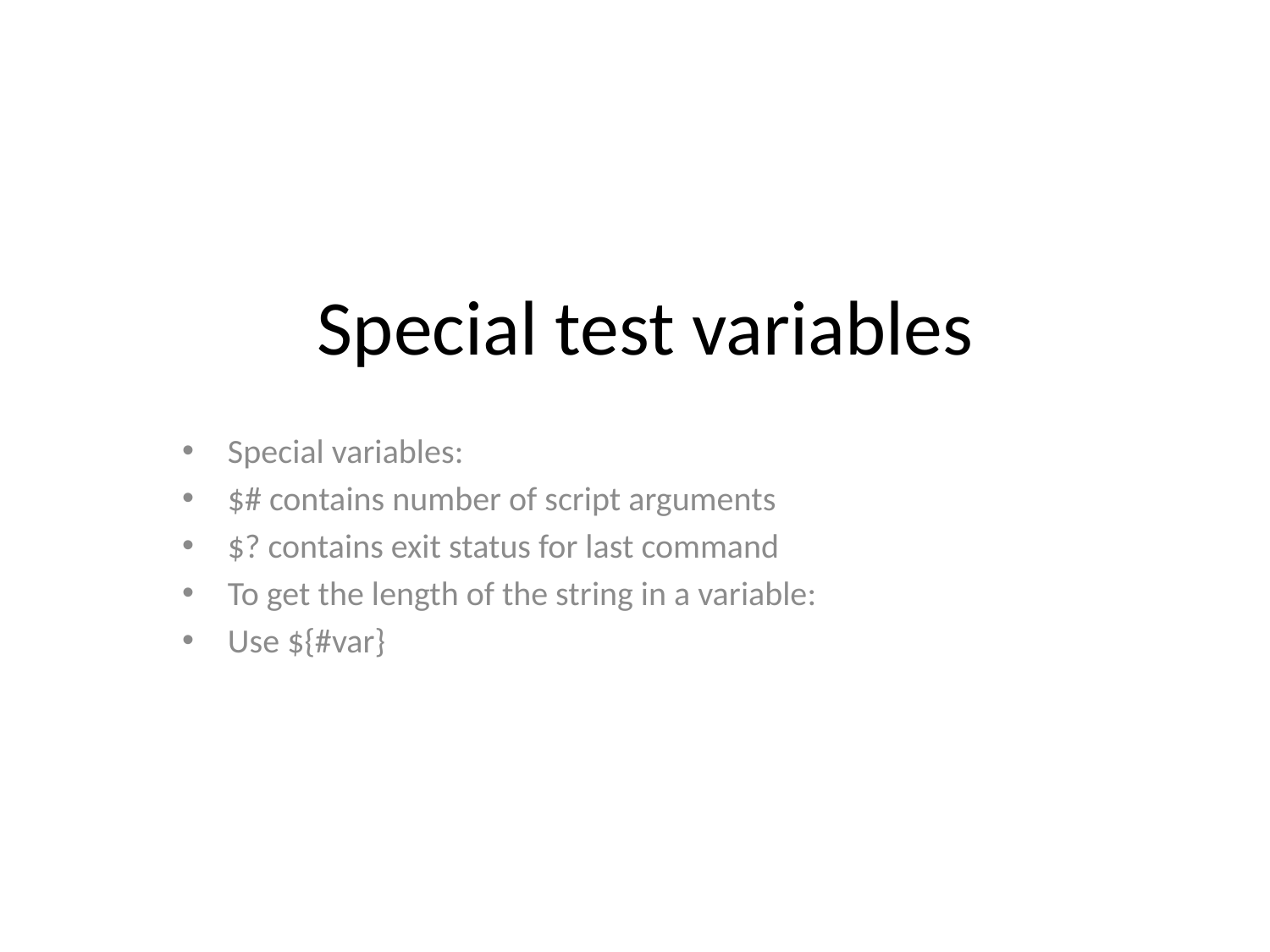

# Special test variables
Special variables:
$# contains number of script arguments
$? contains exit status for last command
To get the length of the string in a variable:
Use ${#var}